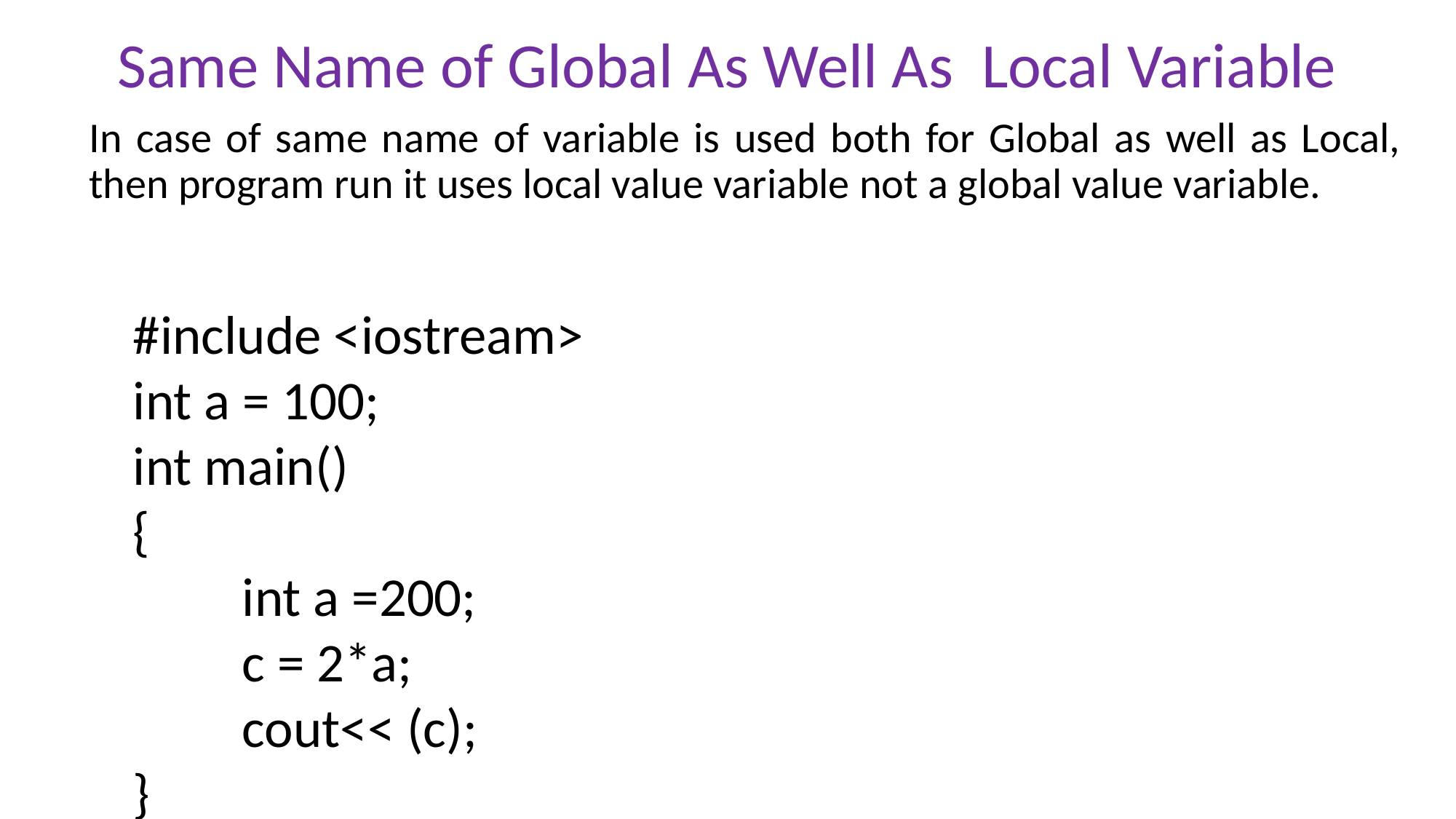

# Same Name of Global As Well As  Local Variable
In case of same name of variable is used both for Global as well as Local, then program run it uses local value variable not a global value variable.
#include <iostream>
int a = 100;
int main()
{
	int a =200;
	c = 2*a;
	cout<< (c);
}